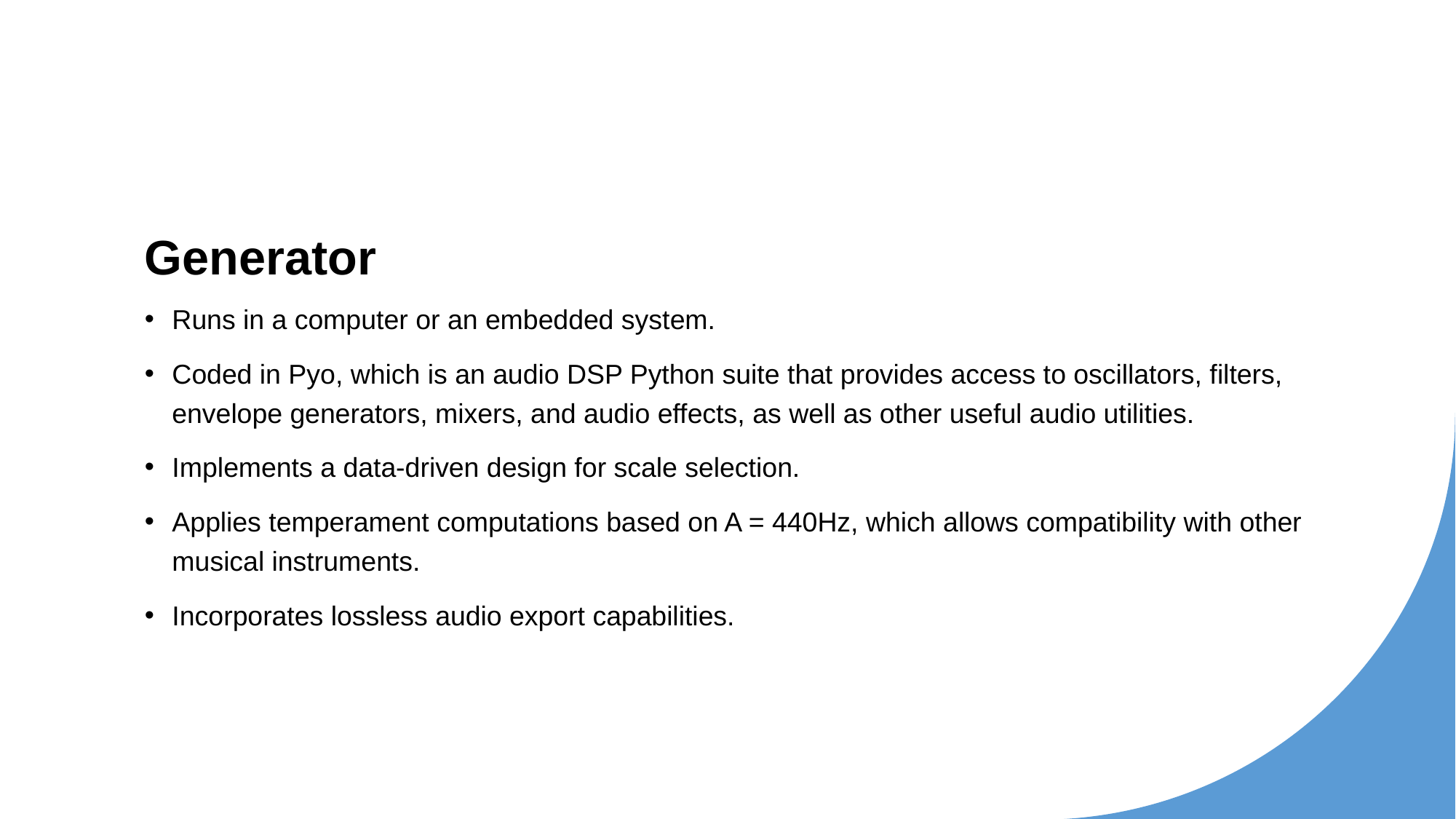

# Generator
Runs in a computer or an embedded system.
Coded in Pyo, which is an audio DSP Python suite that provides access to oscillators, filters, envelope generators, mixers, and audio effects, as well as other useful audio utilities.
Implements a data-driven design for scale selection.
Applies temperament computations based on A = 440Hz, which allows compatibility with other musical instruments.
Incorporates lossless audio export capabilities.